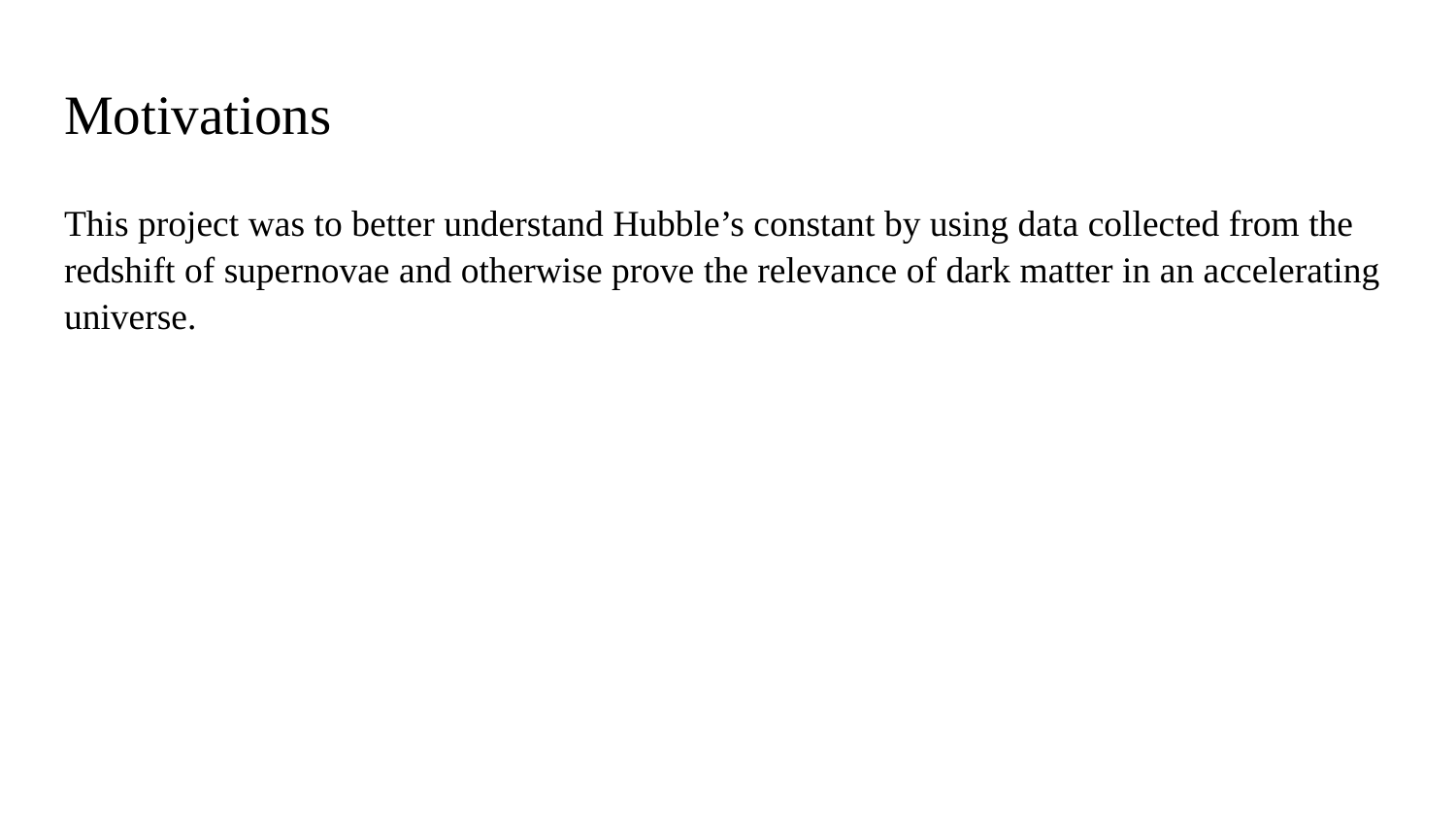

# Motivations
This project was to better understand Hubble’s constant by using data collected from the redshift of supernovae and otherwise prove the relevance of dark matter in an accelerating universe.